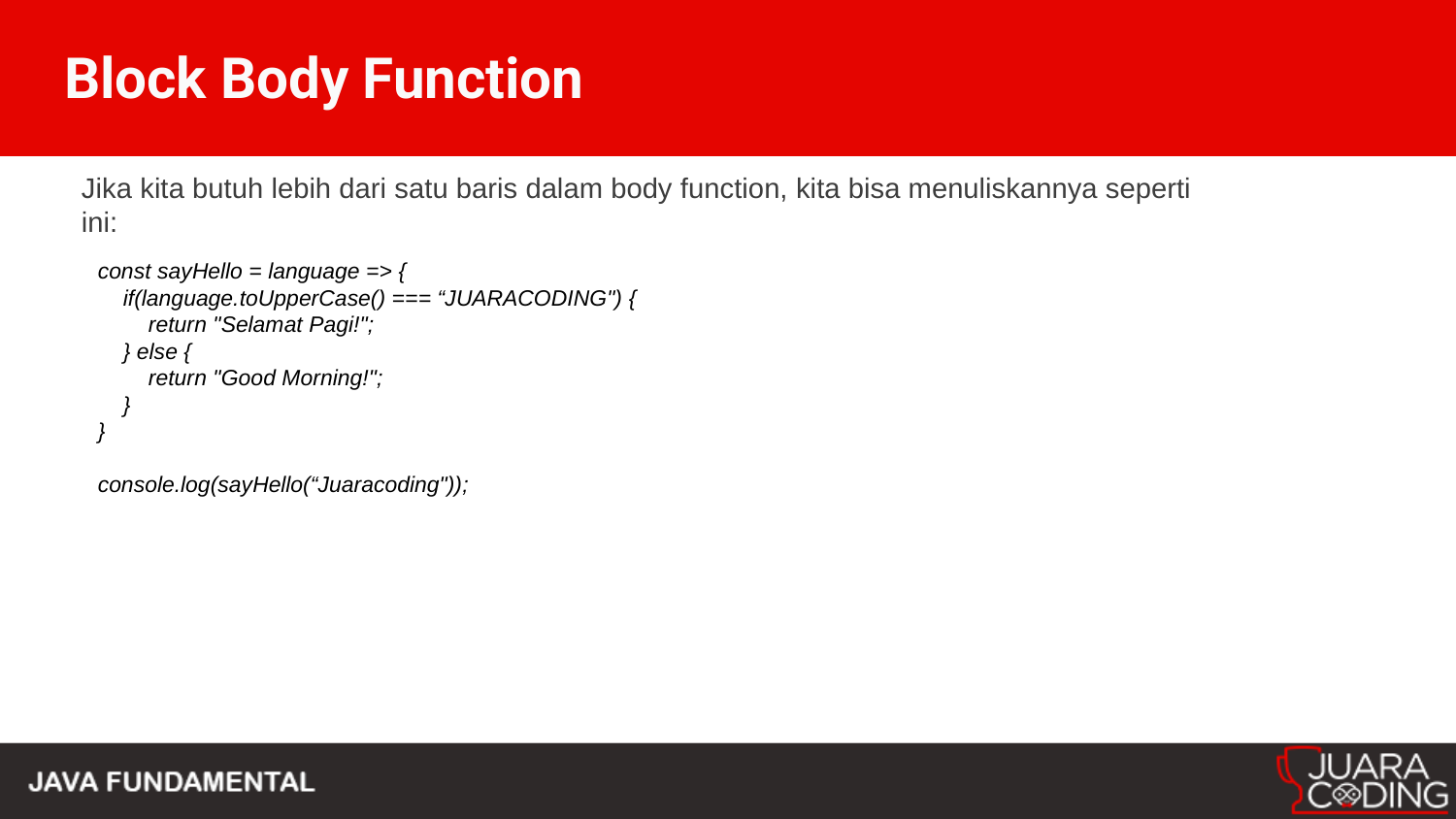

# Block Body Function
Jika kita butuh lebih dari satu baris dalam body function, kita bisa menuliskannya seperti ini:
const sayHello = language => {
    if(language.toUpperCase() === “JUARACODING") {
        return "Selamat Pagi!";
    } else {
        return "Good Morning!";
    }
}

console.log(sayHello(“Juaracoding"));